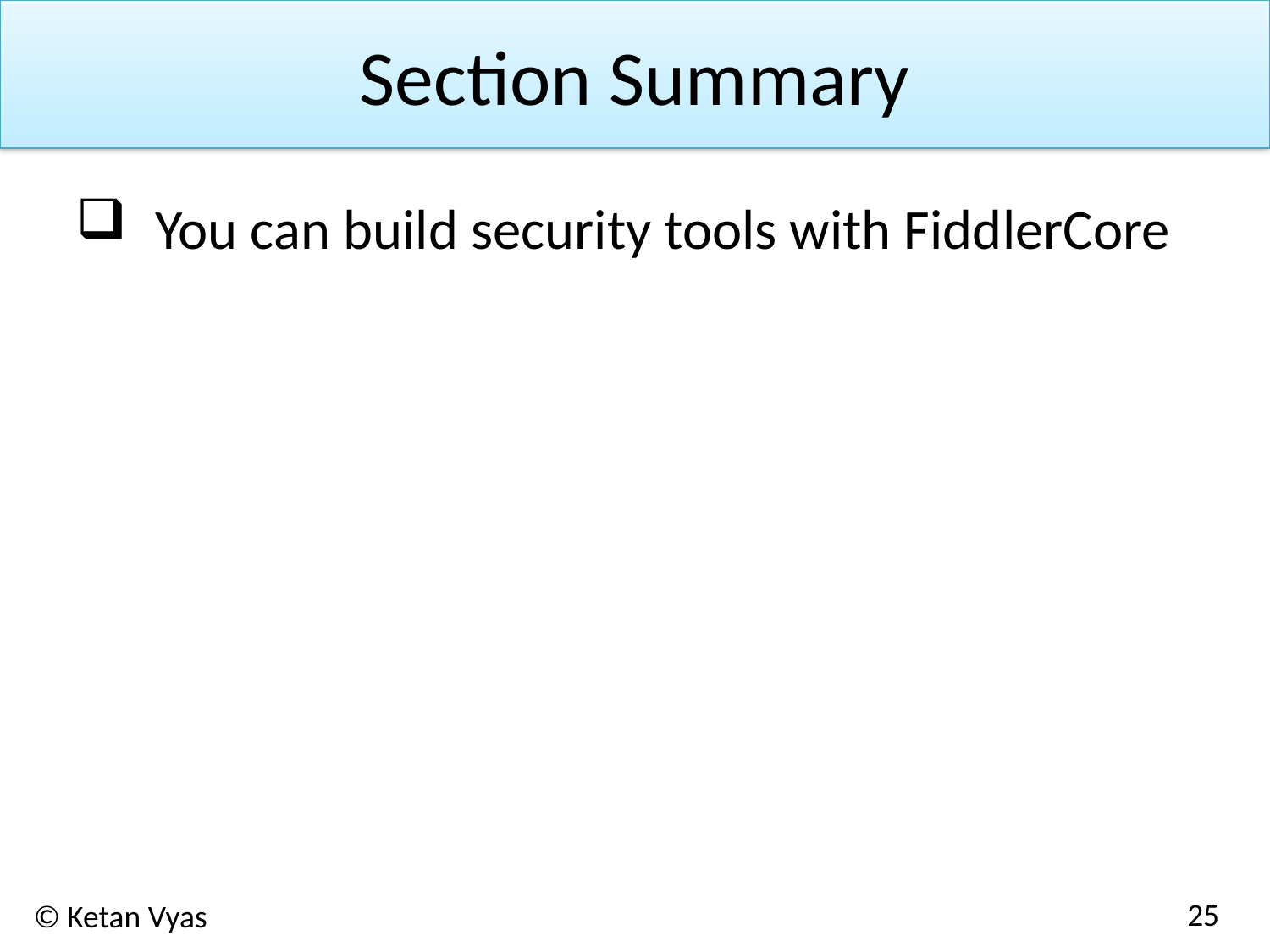

# Section Summary
You can build security tools with FiddlerCore